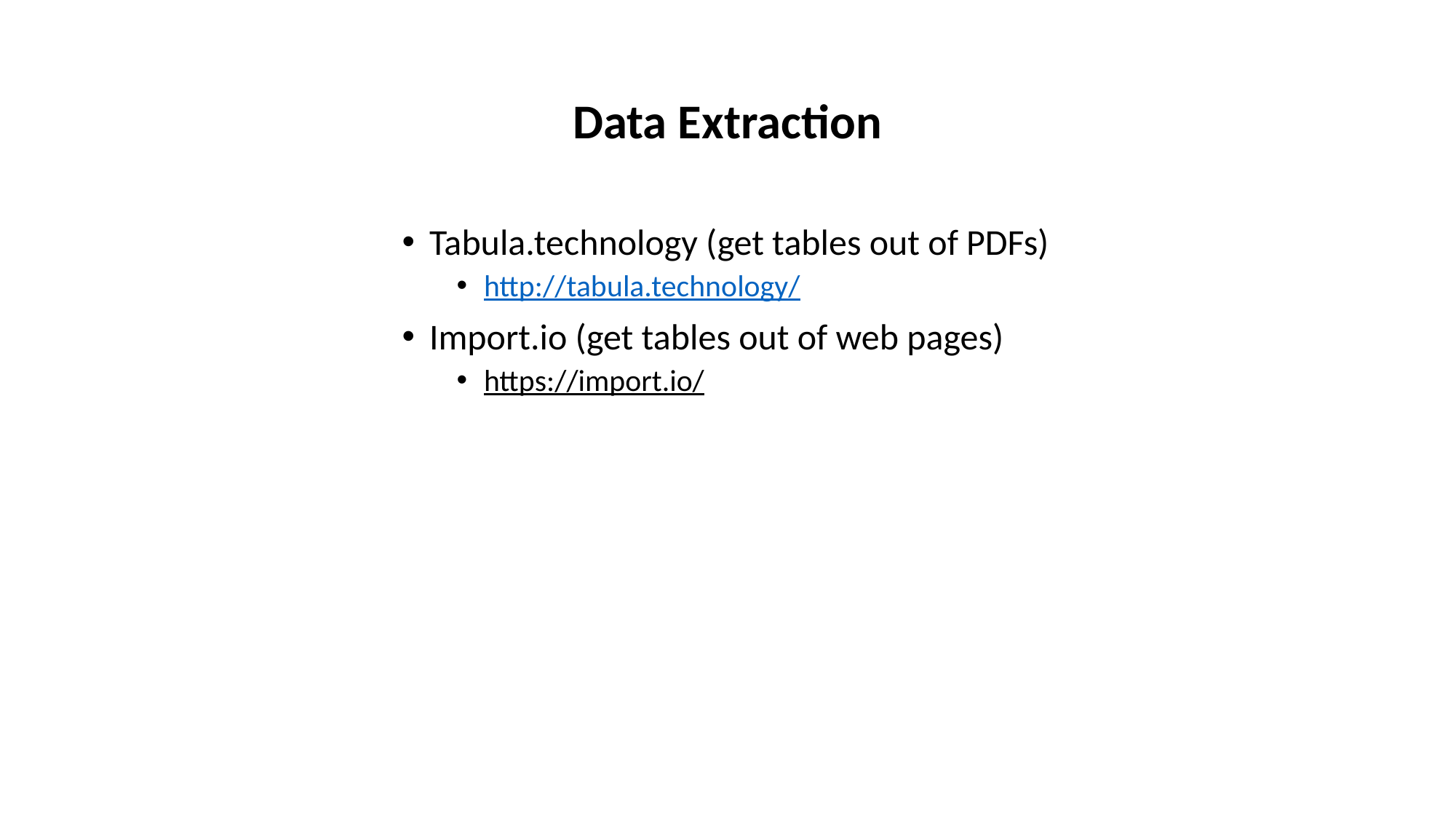

# Data Extraction
Tabula.technology (get tables out of PDFs)
http://tabula.technology/
Import.io (get tables out of web pages)
https://import.io/